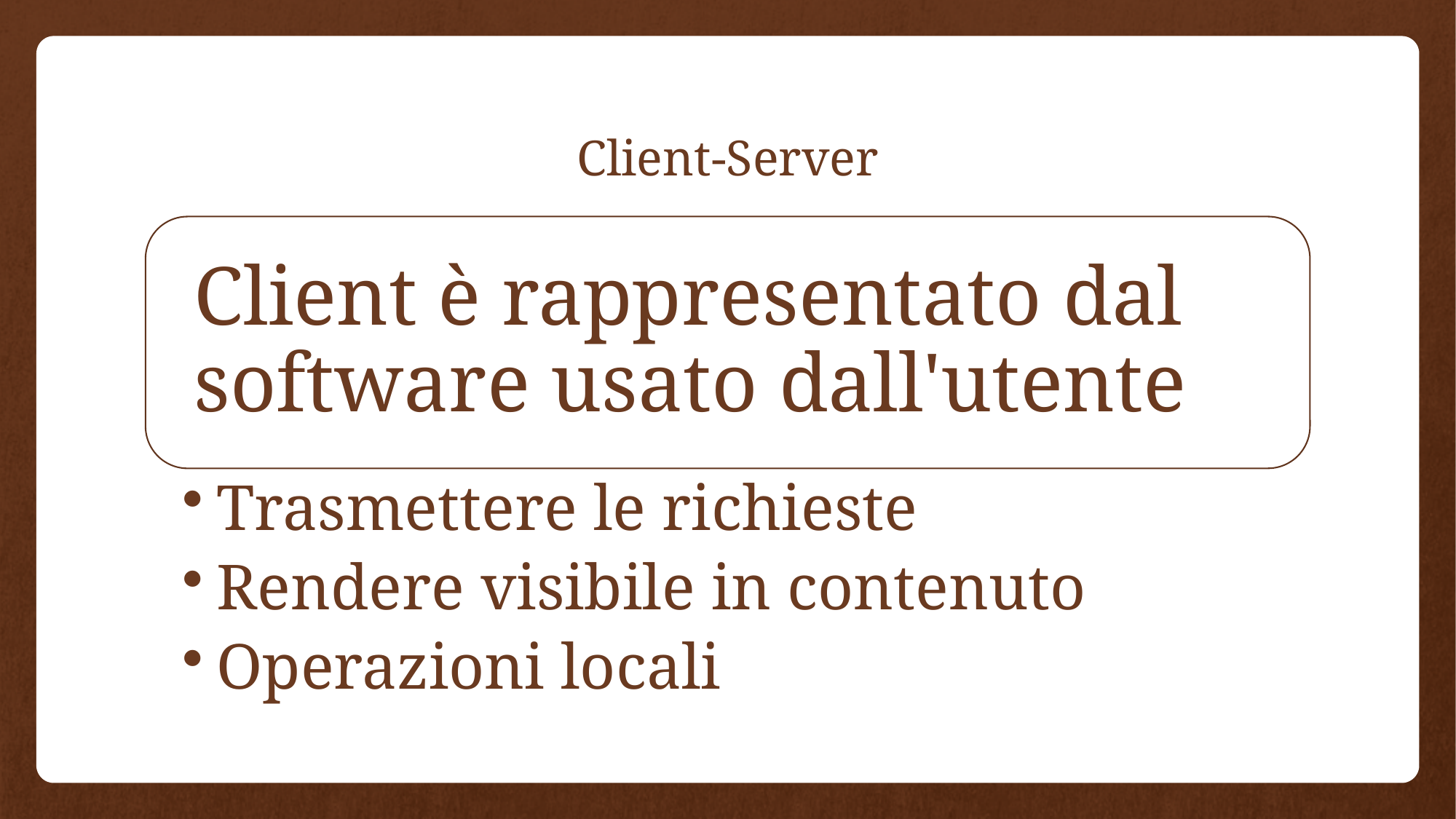

# Client-Server
Client è rappresentato dal software usato dall'utente
Trasmettere le richieste
Rendere visibile in contenuto
Operazioni locali